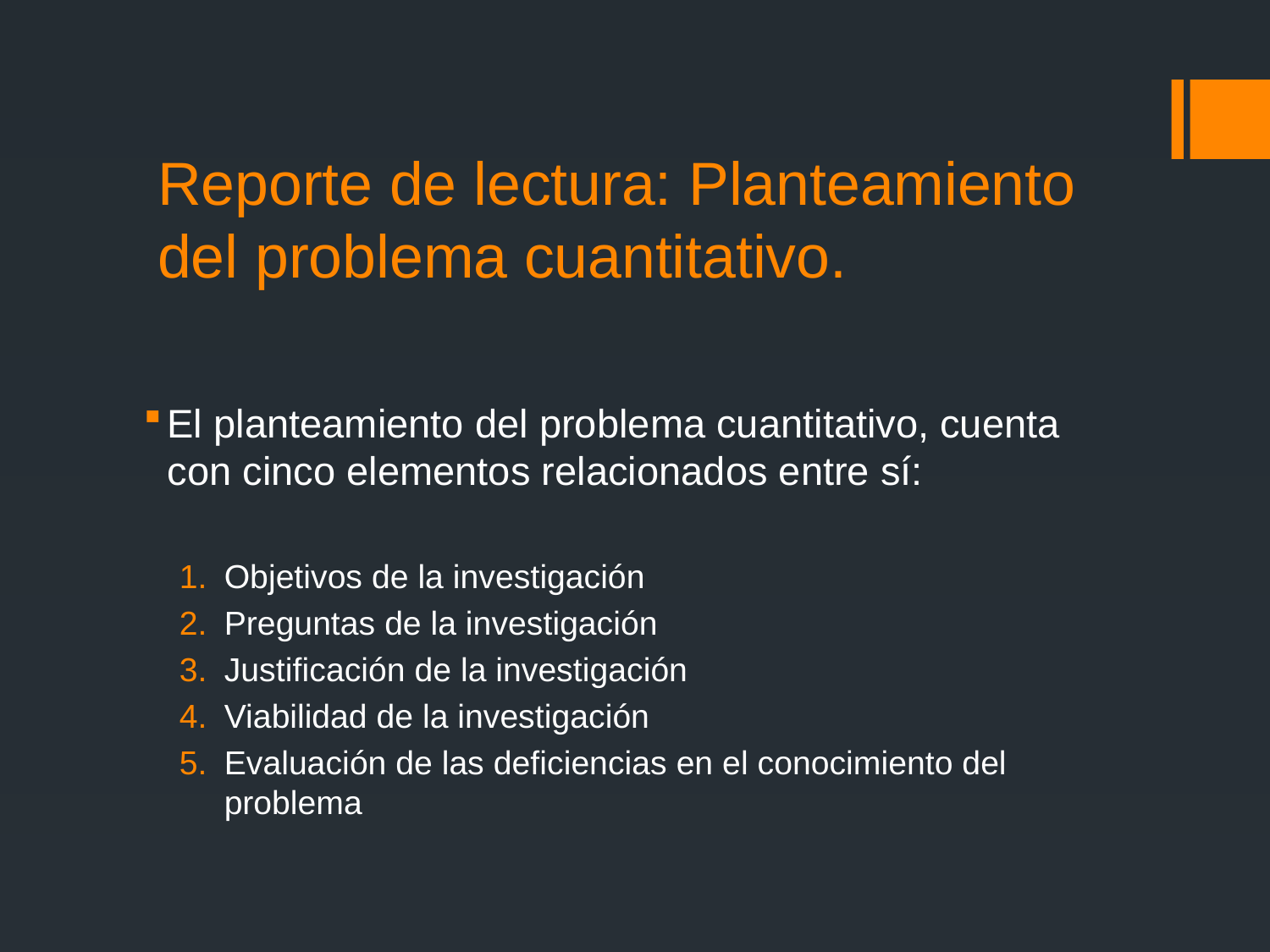

# Reporte de lectura: Planteamiento del problema cuantitativo.

El planteamiento del problema cuantitativo, cuenta con cinco elementos relacionados entre sí:

Objetivos de la investigación
Preguntas de la investigación
Justificación de la investigación
Viabilidad de la investigación
Evaluación de las deficiencias en el conocimiento del problema